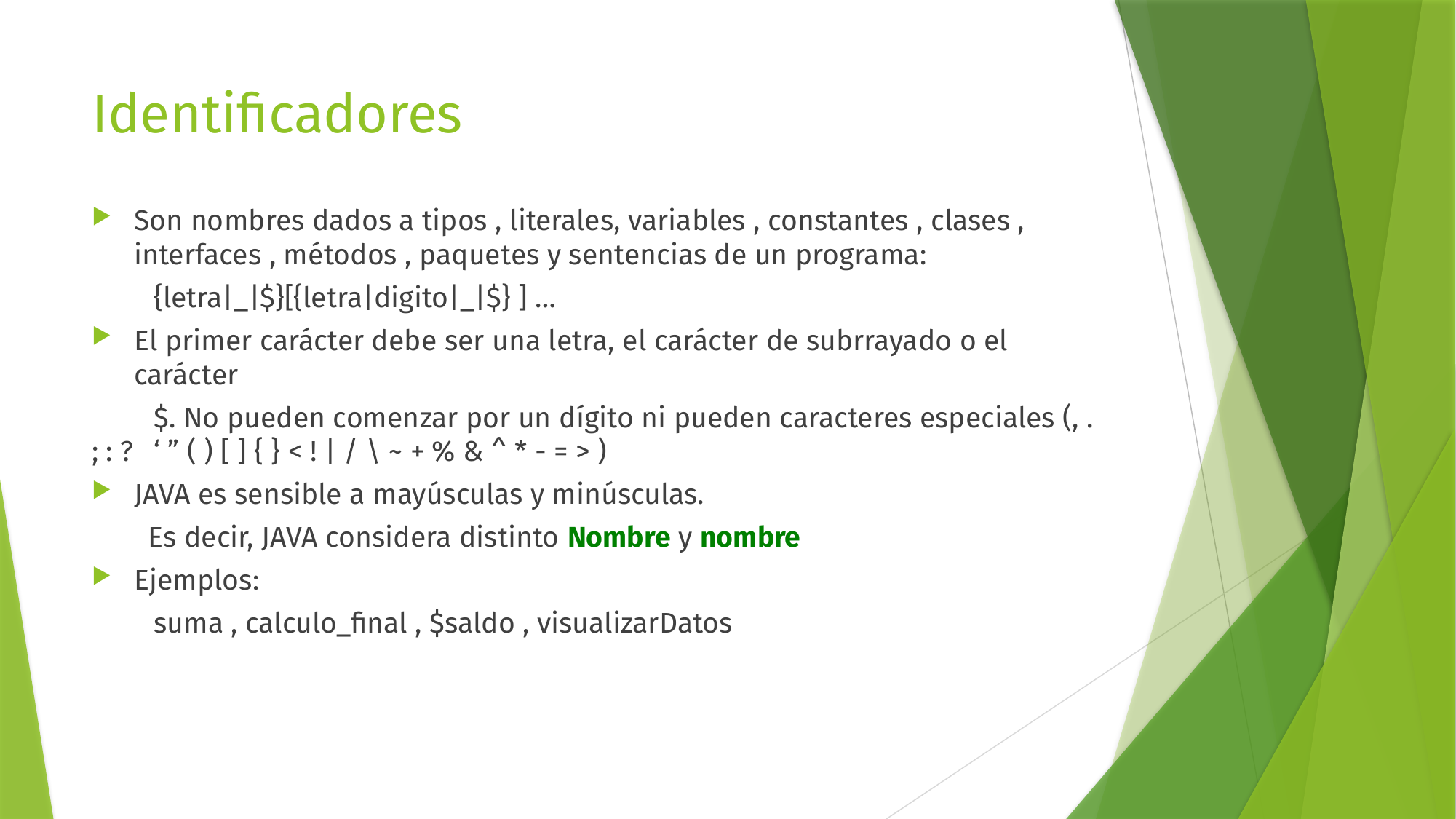

# Identificadores
Son nombres dados a tipos , literales, variables , constantes , clases , interfaces , métodos , paquetes y sentencias de un programa:
	{letra|_|$}[{letra|digito|_|$} ] …
El primer carácter debe ser una letra, el carácter de subrrayado o el carácter
	$. No pueden comenzar por un dígito ni pueden caracteres especiales (, . ; : ? 	‘ ” ( ) [ ] { } < ! | / \ ~ + % & ^ * - = > )
JAVA es sensible a mayúsculas y minúsculas.
Es decir, JAVA considera distinto Nombre y nombre
	Ejemplos:
	suma , calculo_final , $saldo , visualizarDatos